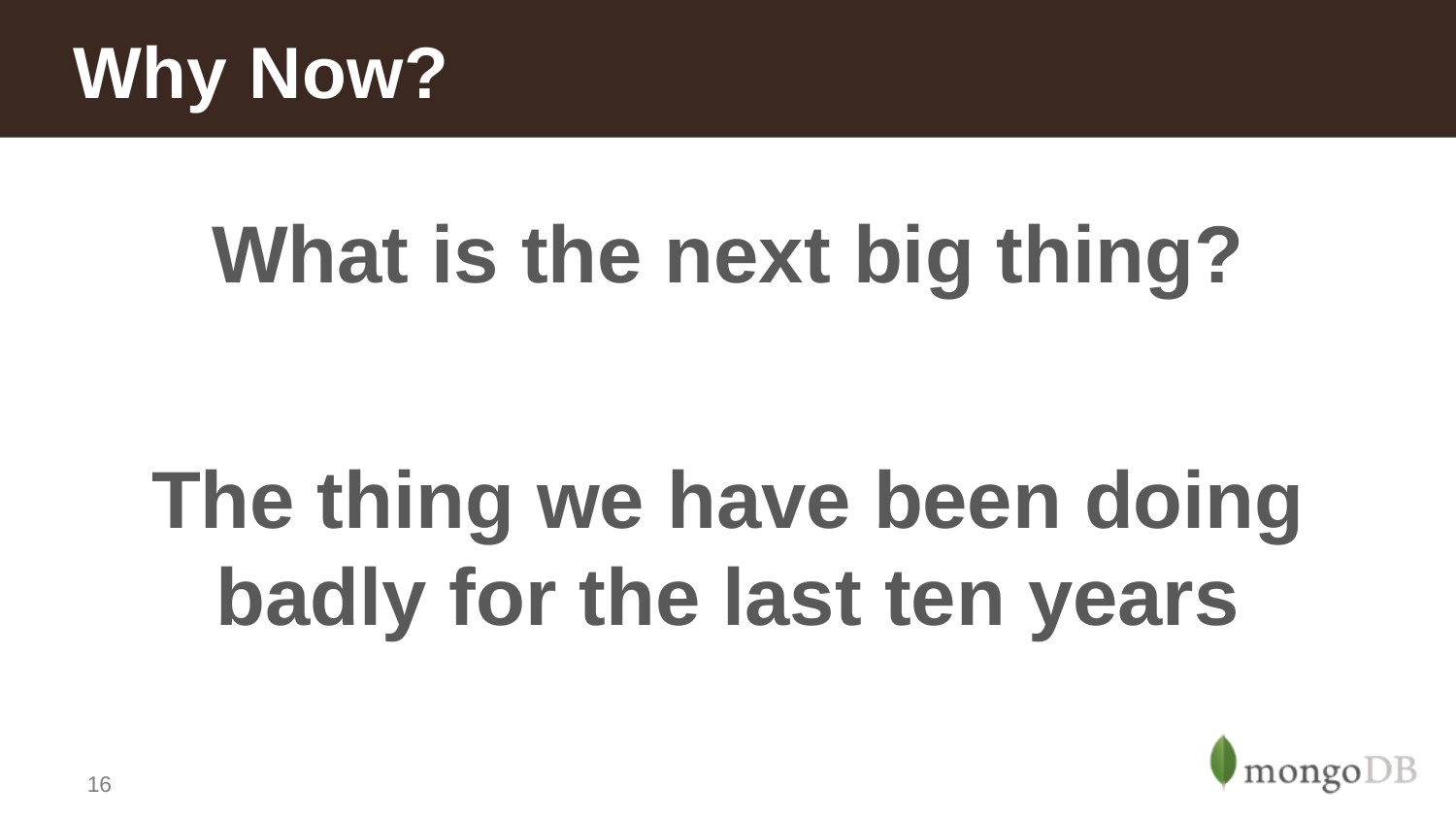

# Why Now?
What is the next big thing?

The thing we have been doing badly for the last ten years